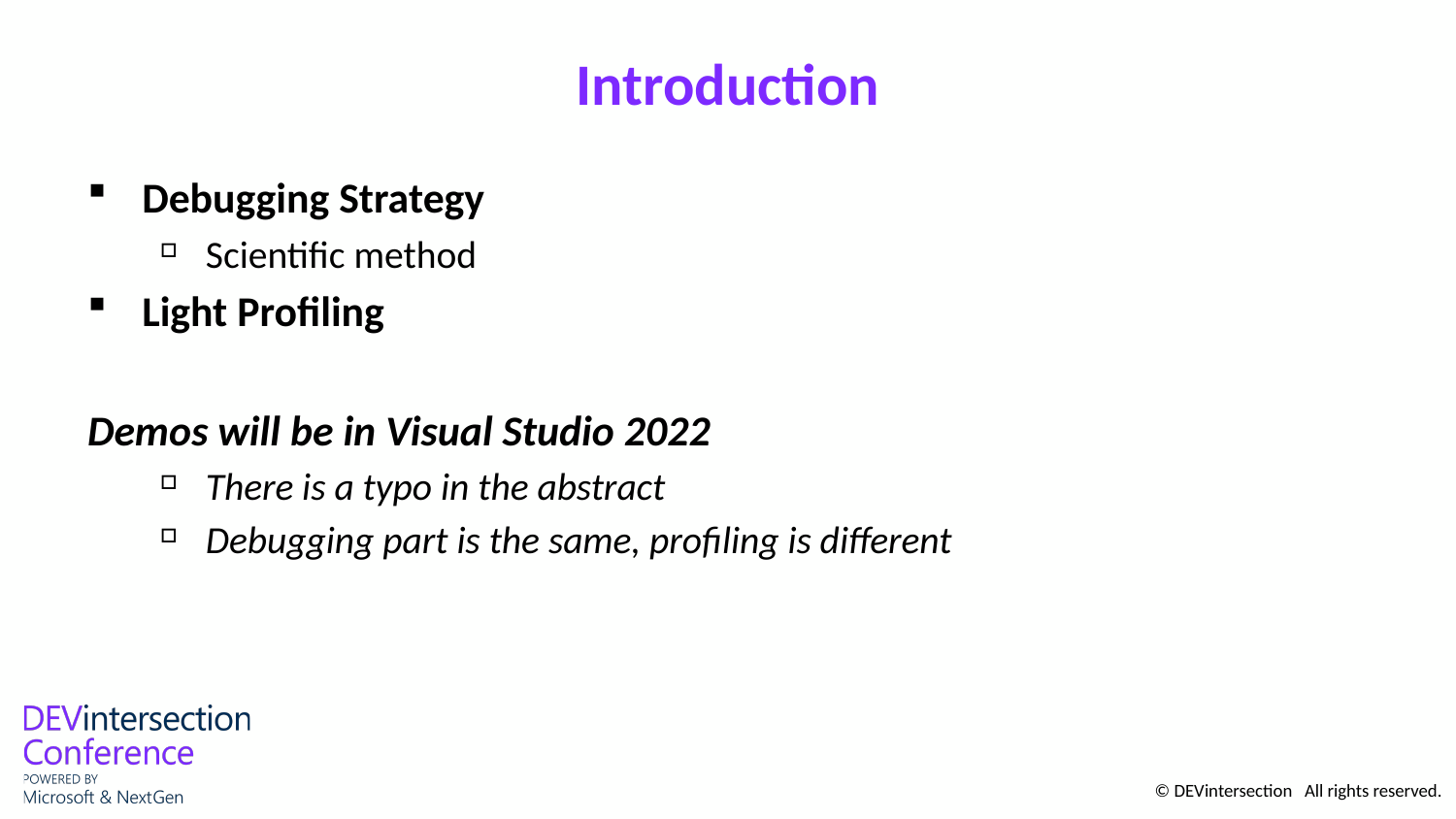

# Introduction
Debugging Strategy
Scientific method
Light Profiling

Demos will be in Visual Studio 2022
There is a typo in the abstract
Debugging part is the same, profiling is different